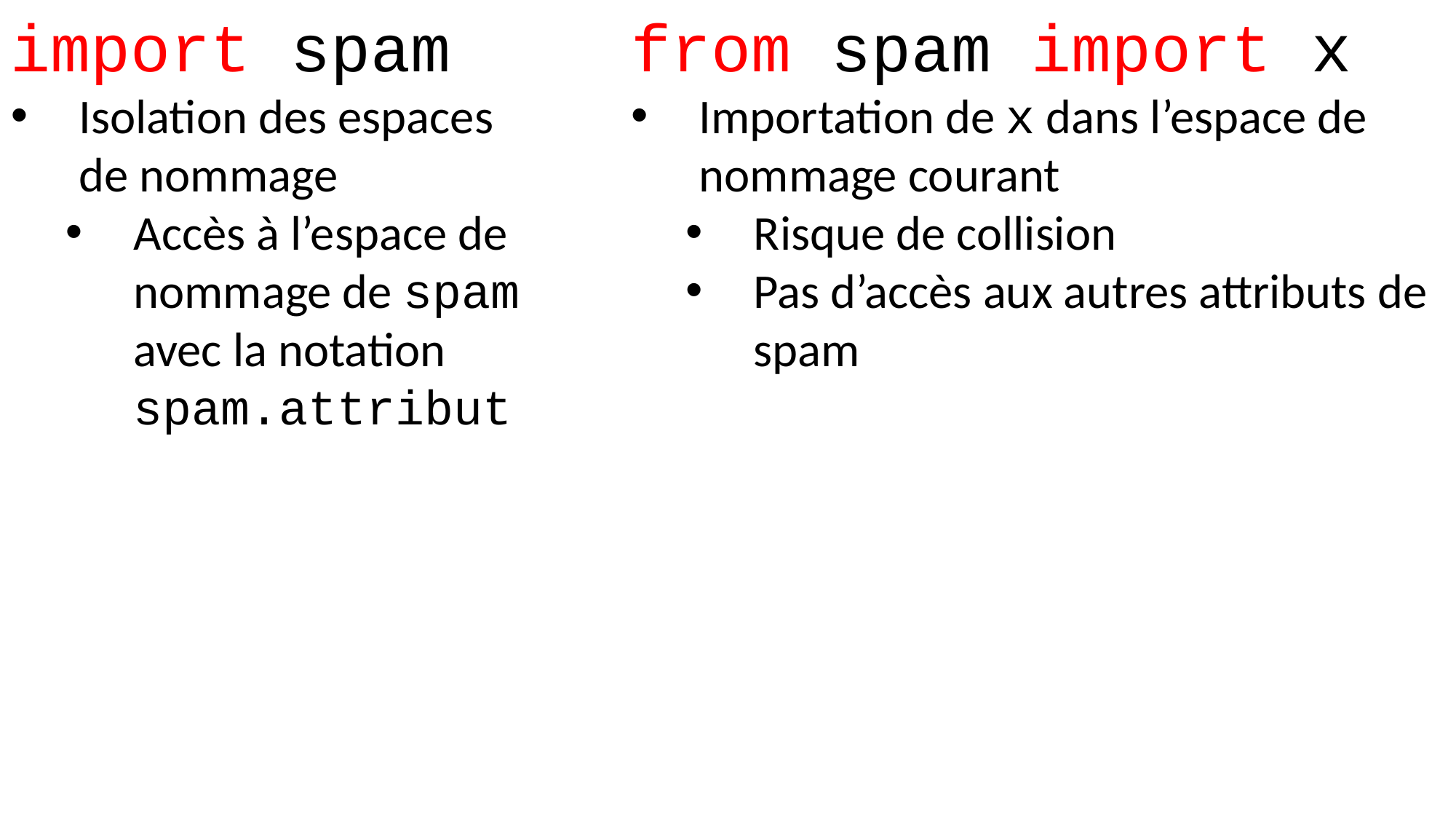

import spam
Isolation des espaces de nommage
Accès à l’espace de nommage de spam avec la notation spam.attribut

from spam import x
Importation de x dans l’espace de nommage courant
Risque de collision
Pas d’accès aux autres attributs de spam